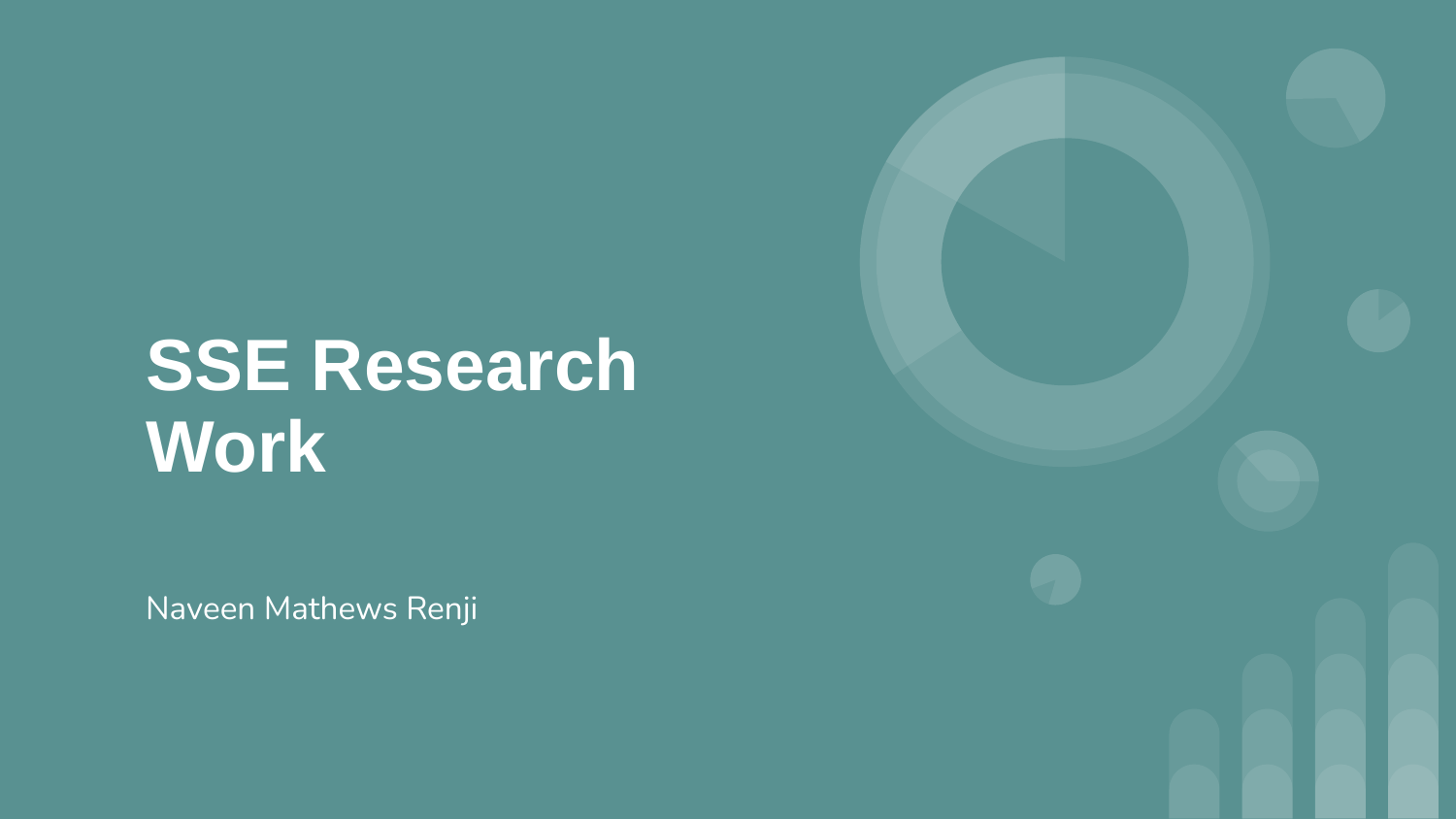

# SSE Research Work
Naveen Mathews Renji